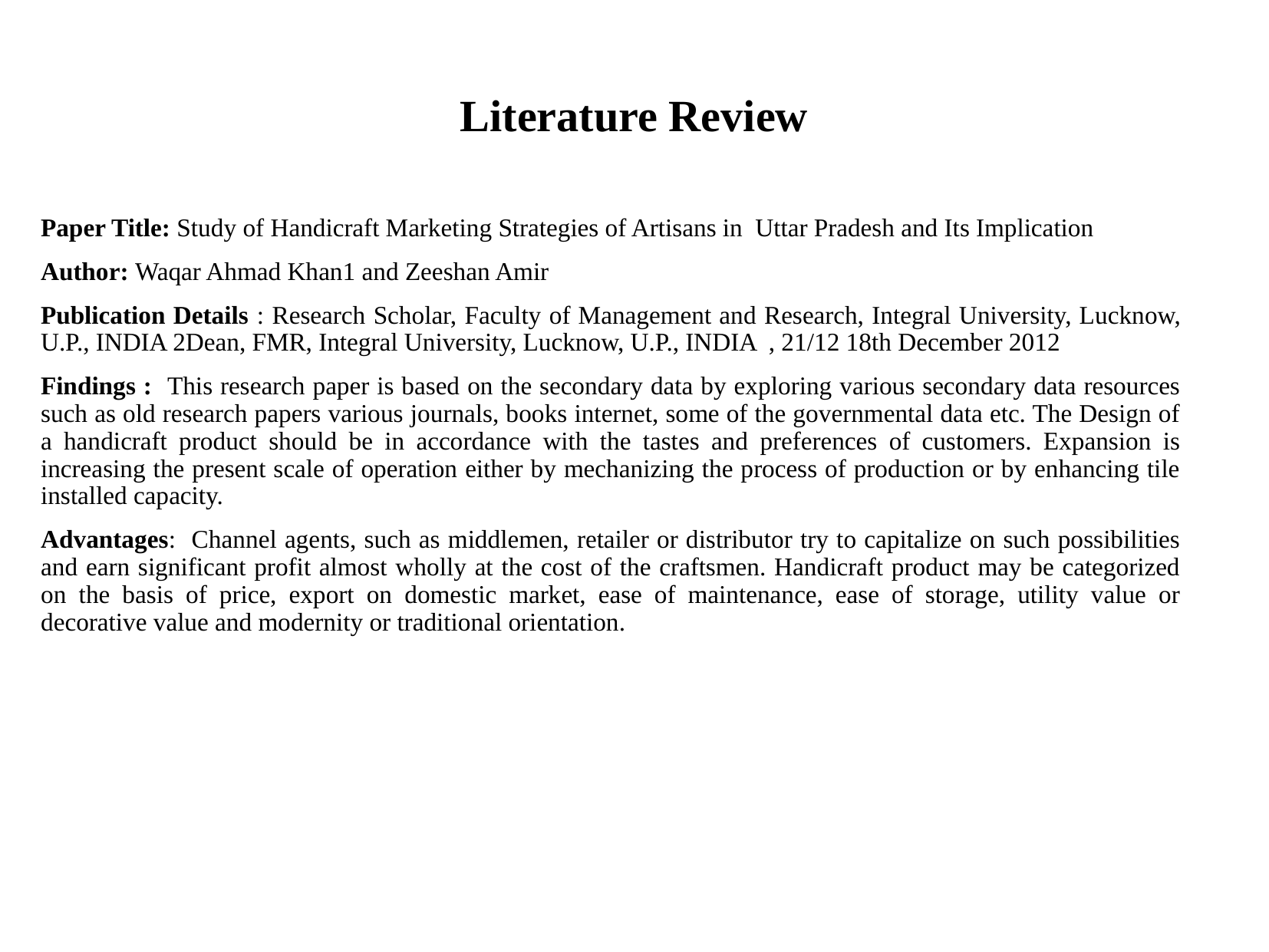

# Literature Review
Paper Title: Study of Handicraft Marketing Strategies of Artisans in  Uttar Pradesh and Its Implication
Author: Waqar Ahmad Khan1 and Zeeshan Amir
Publication Details : Research Scholar, Faculty of Management and Research, Integral University, Lucknow, U.P., INDIA 2Dean, FMR, Integral University, Lucknow, U.P., INDIA  , 21/12 18th December 2012
Findings :  This research paper is based on the secondary data by exploring various secondary data resources such as old research papers various journals, books internet, some of the governmental data etc. The Design of a handicraft product should be in accordance with the tastes and preferences of customers. Expansion is increasing the present scale of operation either by mechanizing the process of production or by enhancing tile installed capacity.
Advantages:  Channel agents, such as middlemen, retailer or distributor try to capitalize on such possibilities and earn significant profit almost wholly at the cost of the craftsmen. Handicraft product may be categorized on the basis of price, export on domestic market, ease of maintenance, ease of storage, utility value or decorative value and modernity or traditional orientation.